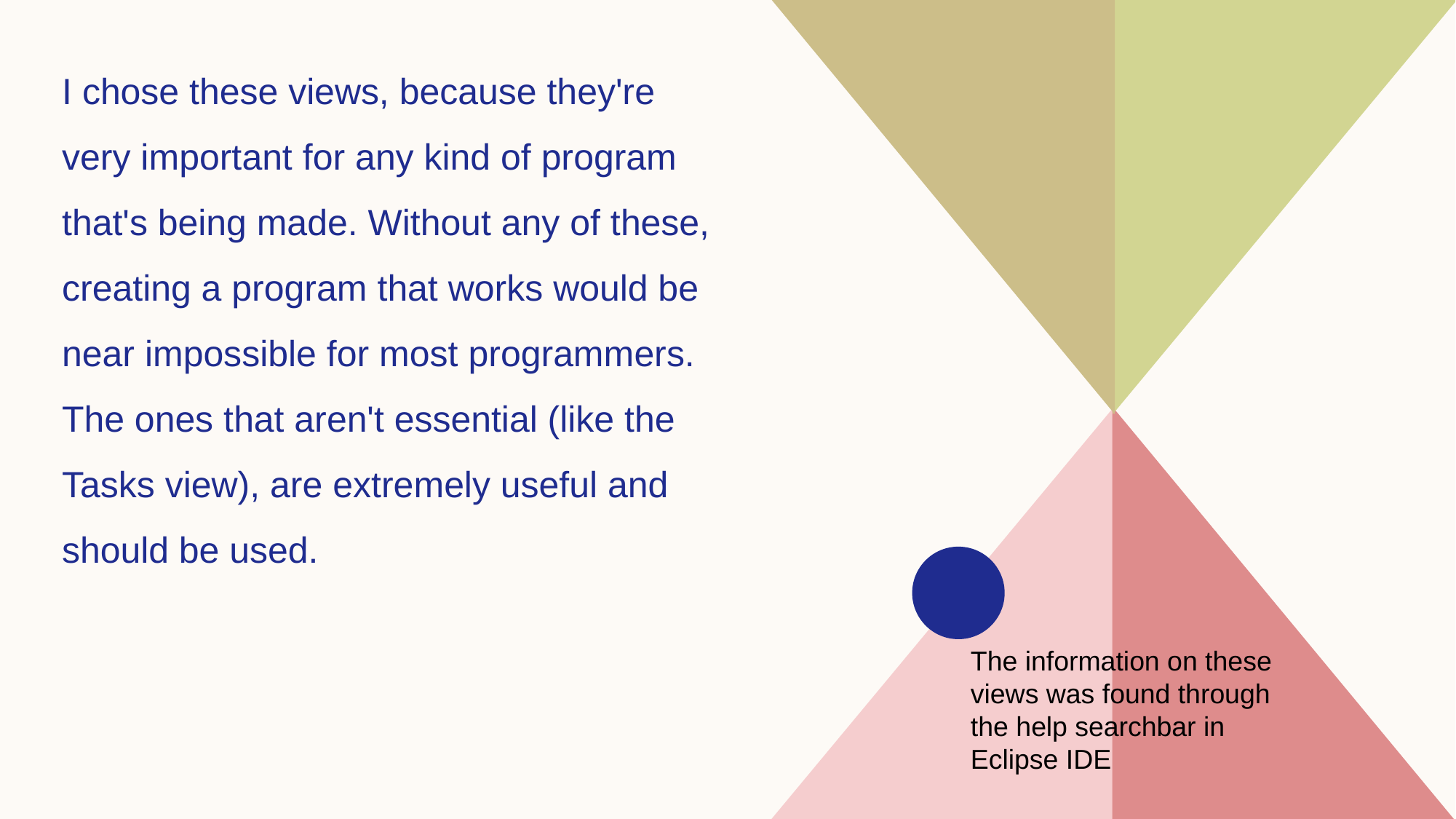

# I chose these views, because they're very important for any kind of program that's being made. Without any of these, creating a program that works would be near impossible for most programmers. The ones that aren't essential (like the Tasks view), are extremely useful and should be used.
The information on these views was found through the help searchbar in Eclipse IDE